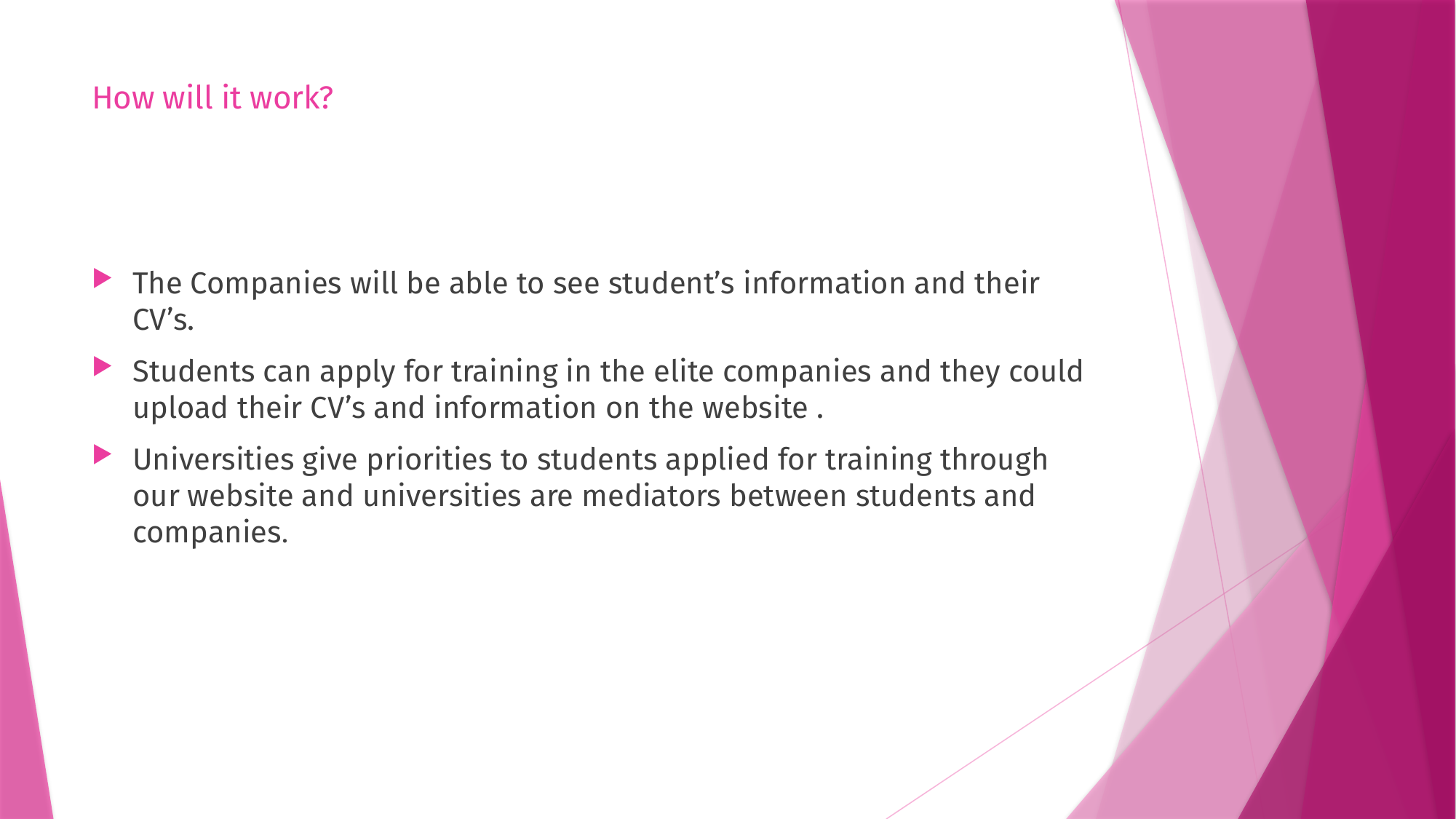

# How will it work?
The Companies will be able to see student’s information and their CV’s.
Students can apply for training in the elite companies and they could upload their CV’s and information on the website .
Universities give priorities to students applied for training through our website and universities are mediators between students and companies.